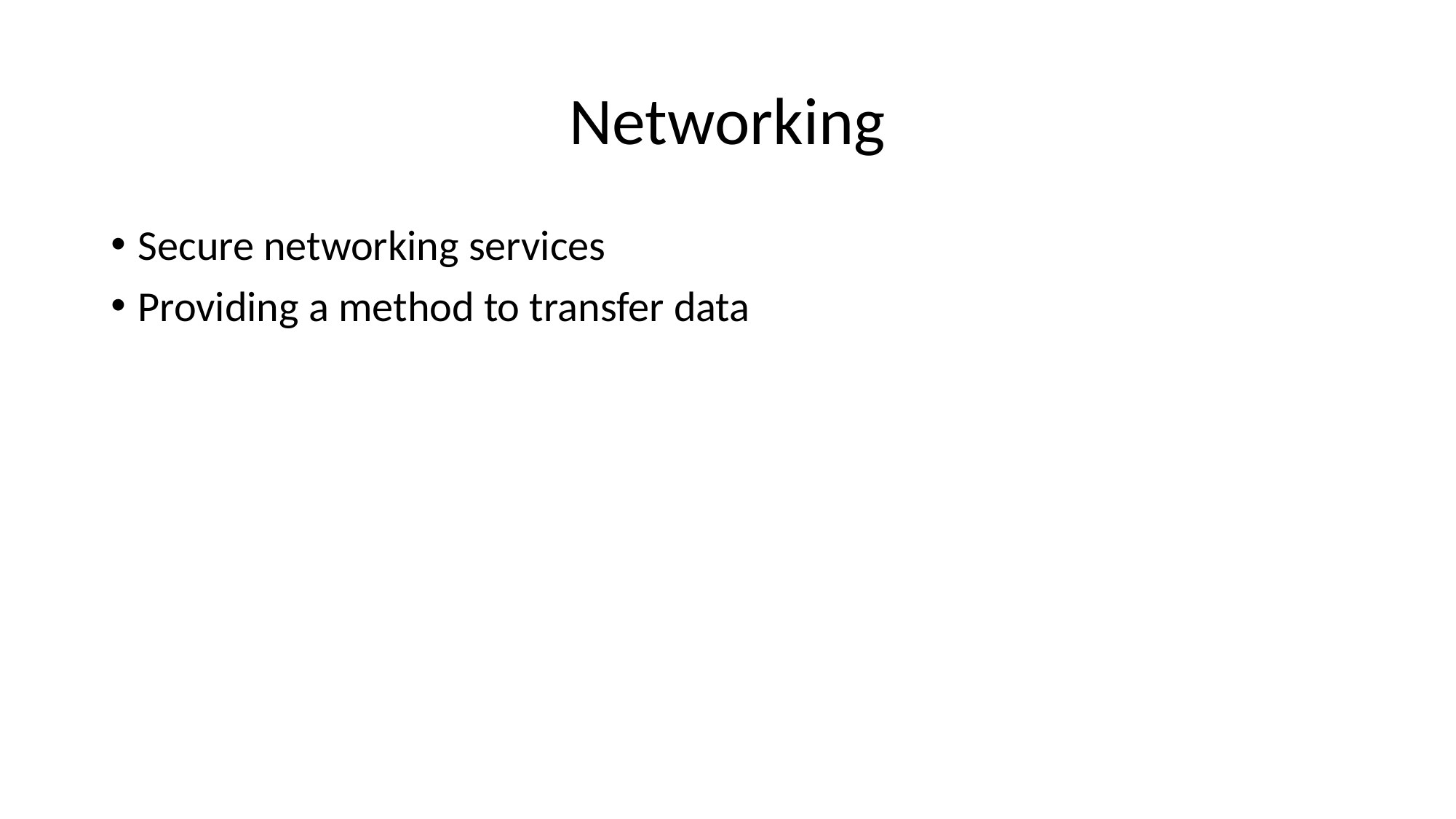

# Networking
Secure networking services
Providing a method to transfer data